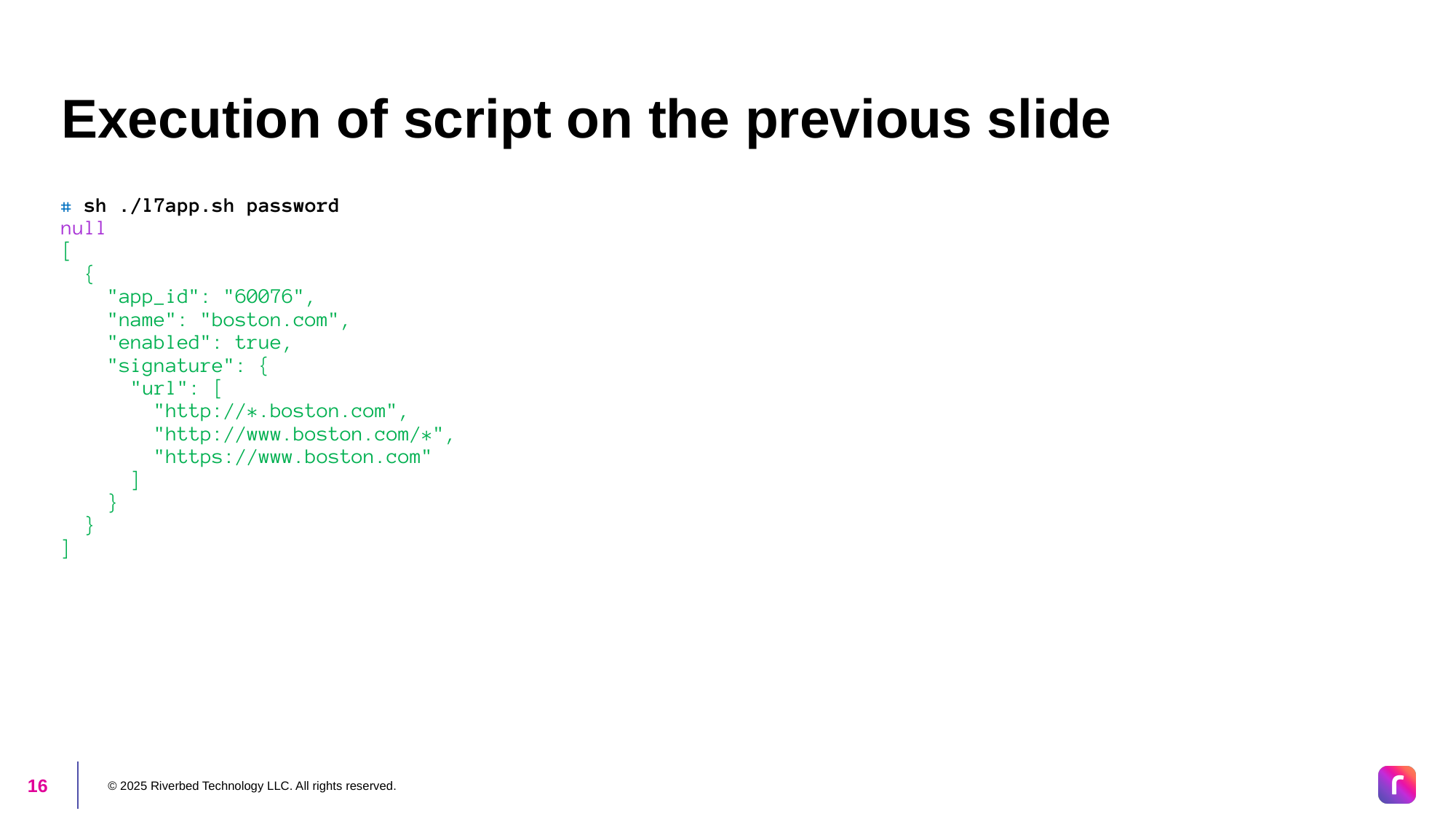

# Execution of script on the previous slide
# sh ./l7app.sh password
null
[
  {
    "app_id": "60076",
    "name": "boston.com",
    "enabled": true,
    "signature": {
      "url": [
        "http://*.boston.com",
        "http://www.boston.com/*",
        "https://www.boston.com"
      ]
    }
  }
]

© 2025 Riverbed Technology LLC. All rights reserved.
16